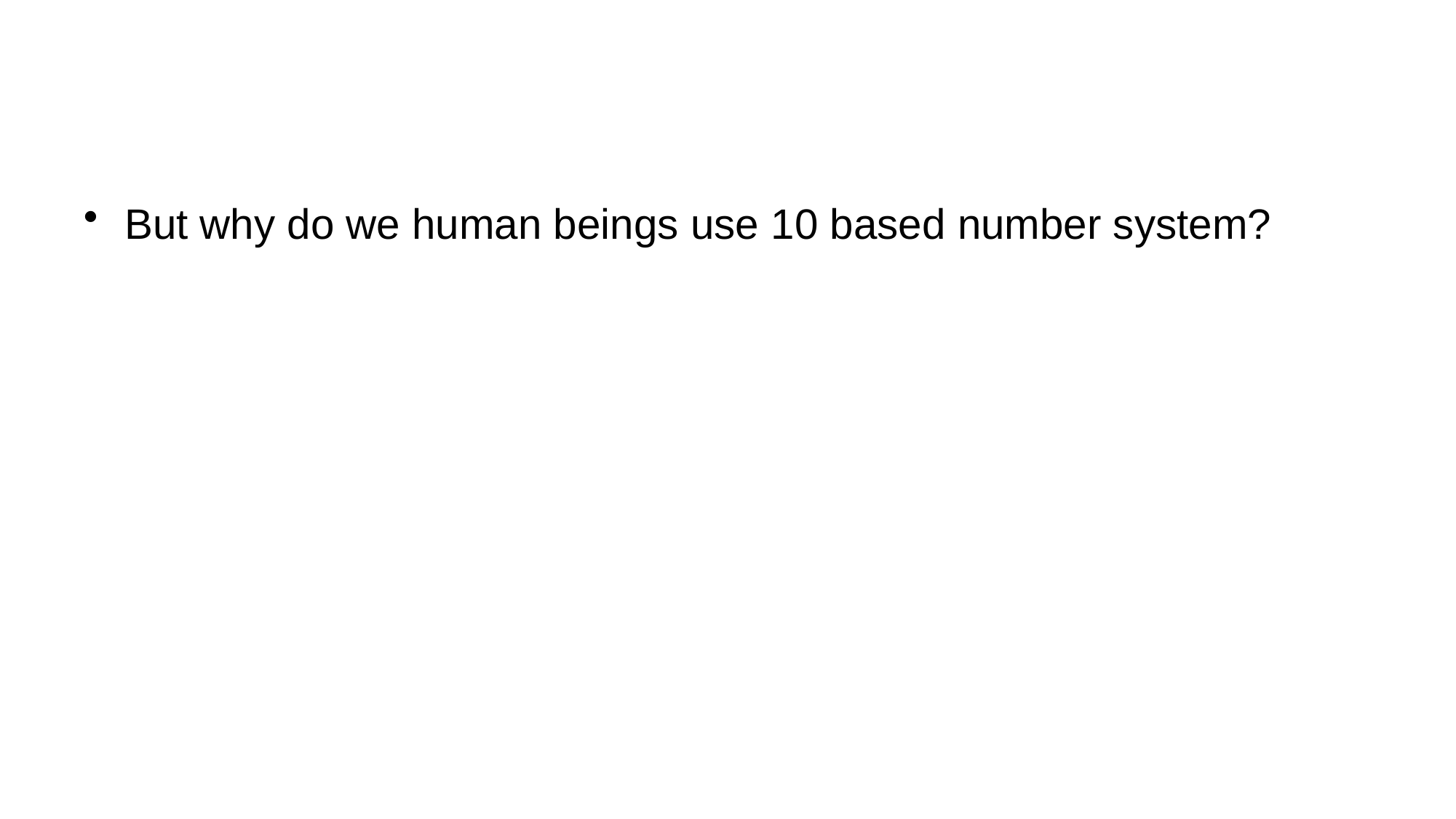

#
But why do we human beings use 10 based number system?